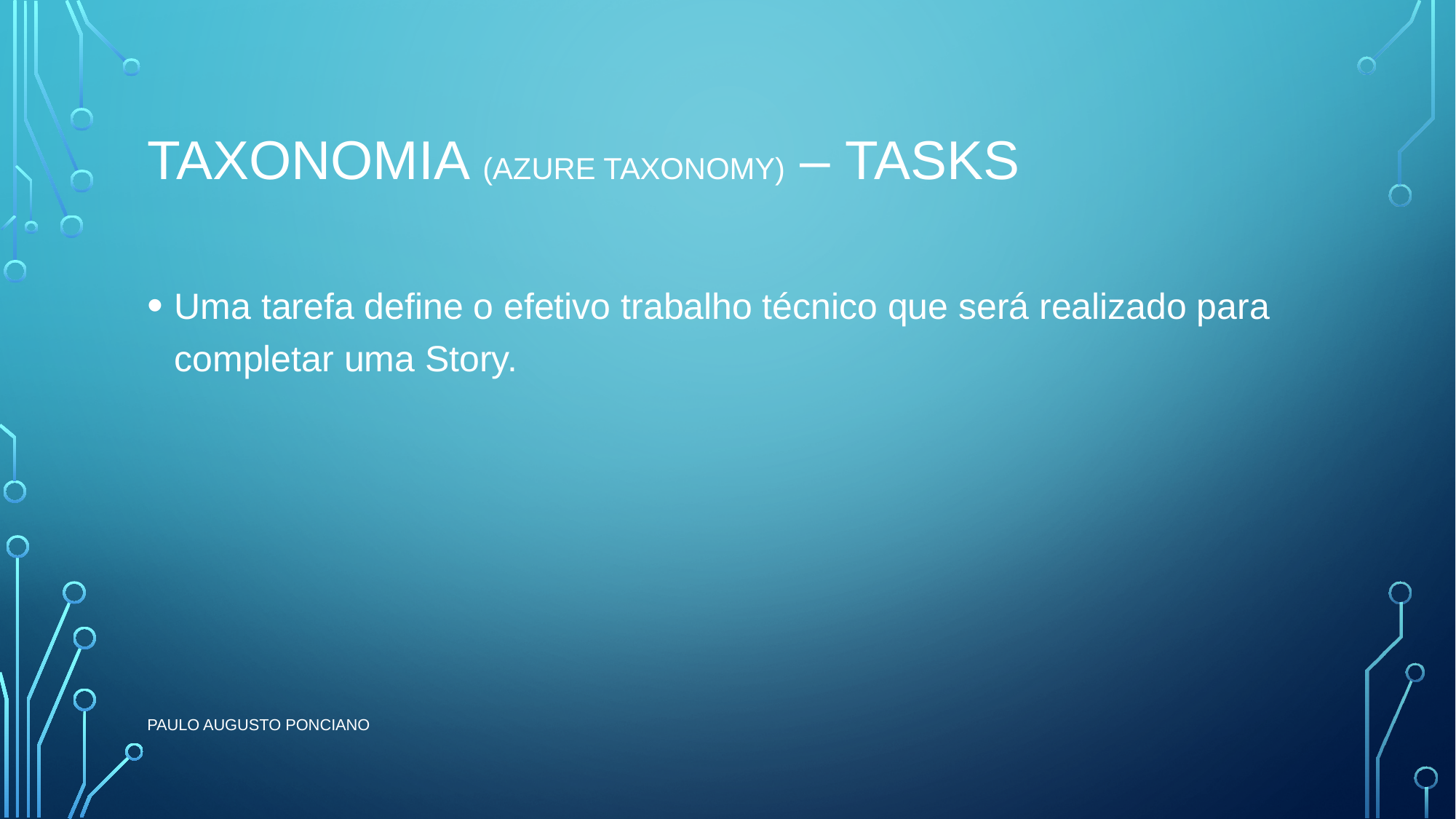

# Taxonomia (Azure taxonomy) – tasks
Uma tarefa define o efetivo trabalho técnico que será realizado para completar uma Story.
Paulo Augusto ponciano